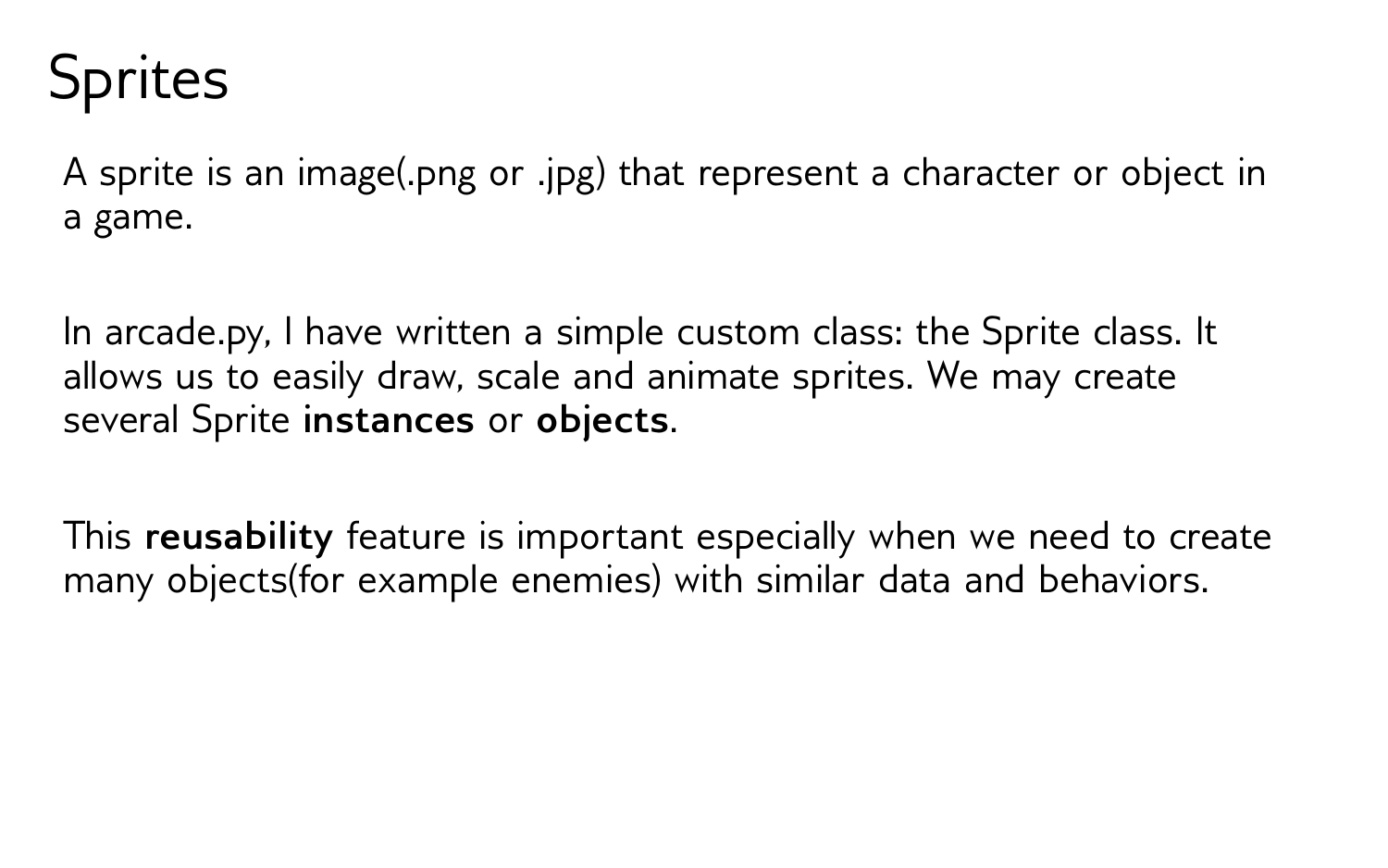

# Sprites
A sprite is an image(.png or .jpg) that represent a character or object in a game.

In arcade.py, I have written a simple custom class: the Sprite class. It allows us to easily draw, scale and animate sprites. We may create several Sprite instances or objects.

This reusability feature is important especially when we need to create many objects(for example enemies) with similar data and behaviors.